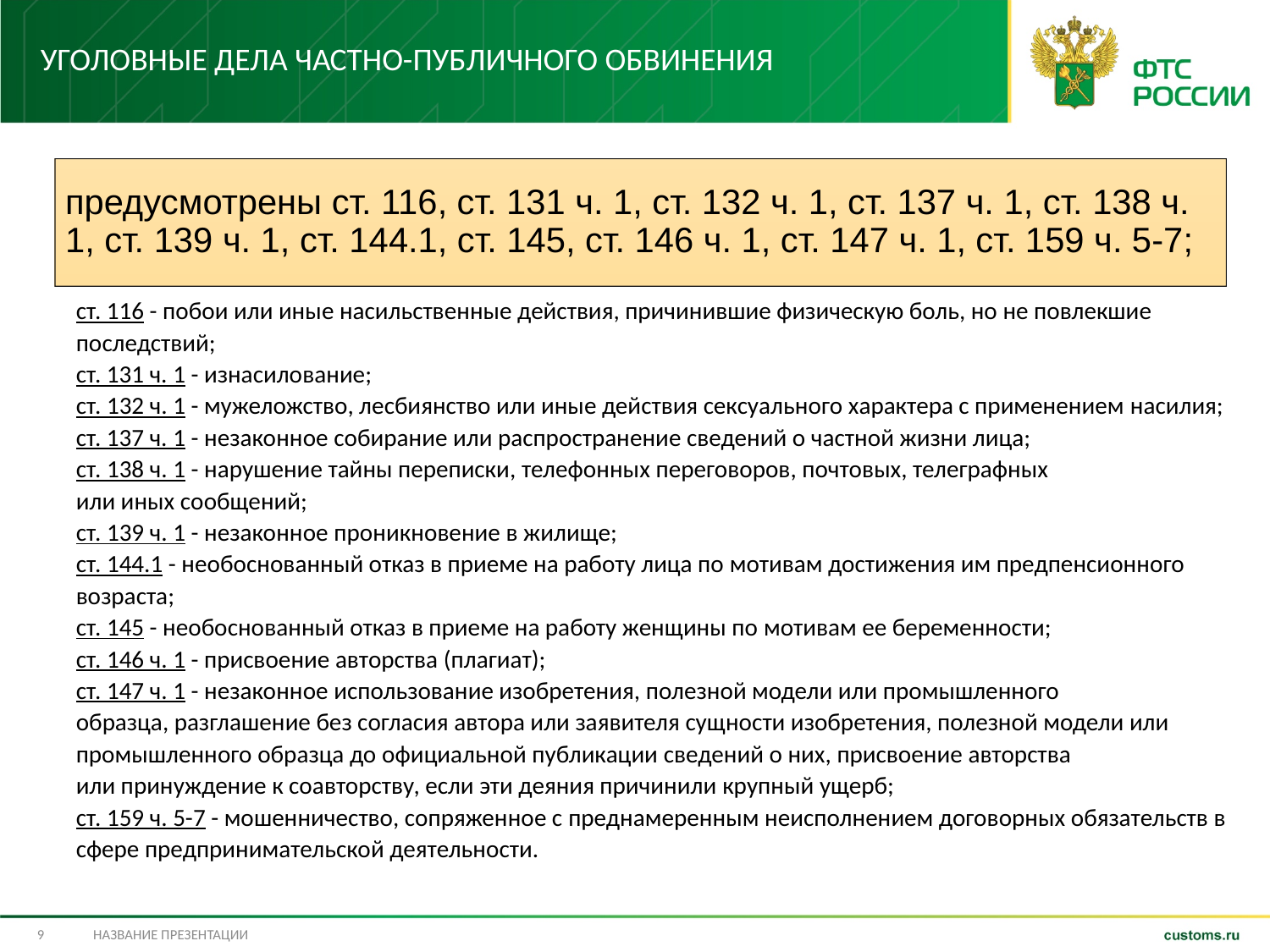

# Уголовные дела частно-публичного обвинения
предусмотрены ст. 116, ст. 131 ч. 1, ст. 132 ч. 1, ст. 137 ч. 1, ст. 138 ч. 1, ст. 139 ч. 1, ст. 144.1, ст. 145, ст. 146 ч. 1, ст. 147 ч. 1, ст. 159 ч. 5-7;
ст. 116 - побои или иные насильственные действия, причинившие физическую боль, но не повлекшие последствий;
ст. 131 ч. 1 - изнасилование;
ст. 132 ч. 1 - мужеложство, лесбиянство или иные действия сексуального характера с применением насилия;
ст. 137 ч. 1 - незаконное собирание или распространение сведений о частной жизни лица;
ст. 138 ч. 1 - нарушение тайны переписки, телефонных переговоров, почтовых, телеграфных или иных сообщений;
ст. 139 ч. 1 - незаконное проникновение в жилище;
ст. 144.1 - необоснованный отказ в приеме на работу лица по мотивам достижения им предпенсионного возраста;
ст. 145 - необоснованный отказ в приеме на работу женщины по мотивам ее беременности;
ст. 146 ч. 1 - присвоение авторства (плагиат);
ст. 147 ч. 1 - незаконное использование изобретения, полезной модели или промышленного образца, разглашение без согласия автора или заявителя сущности изобретения, полезной модели или промышленного образца до официальной публикации сведений о них, присвоение авторства или принуждение к соавторству, если эти деяния причинили крупный ущерб;
ст. 159 ч. 5-7 - мошенничество, сопряженное с преднамеренным неисполнением договорных обязательств в сфере предпринимательской деятельности.
9
Название презентации